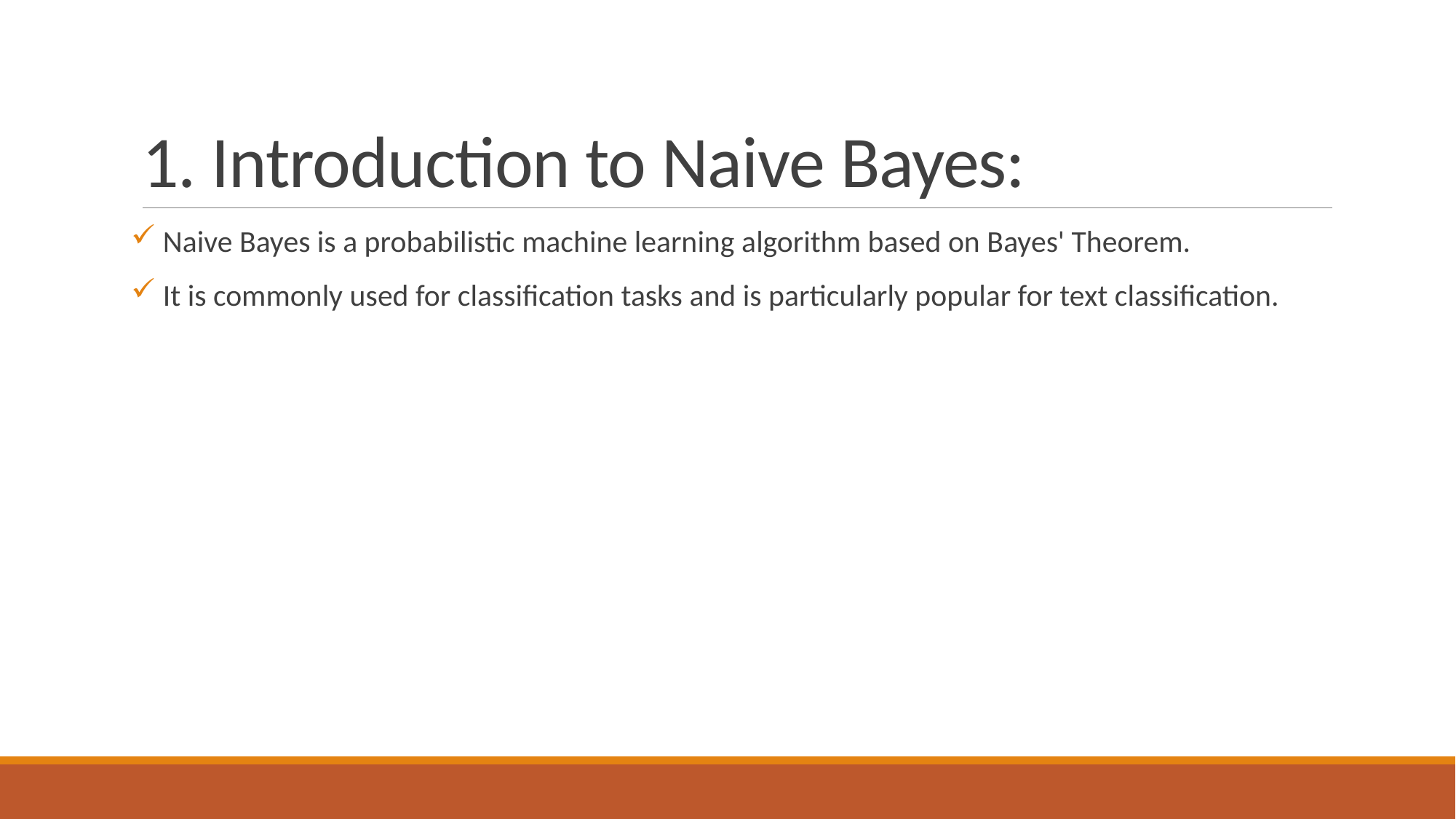

# 1. Introduction to Naive Bayes:
 Naive Bayes is a probabilistic machine learning algorithm based on Bayes' Theorem.
 It is commonly used for classification tasks and is particularly popular for text classification.